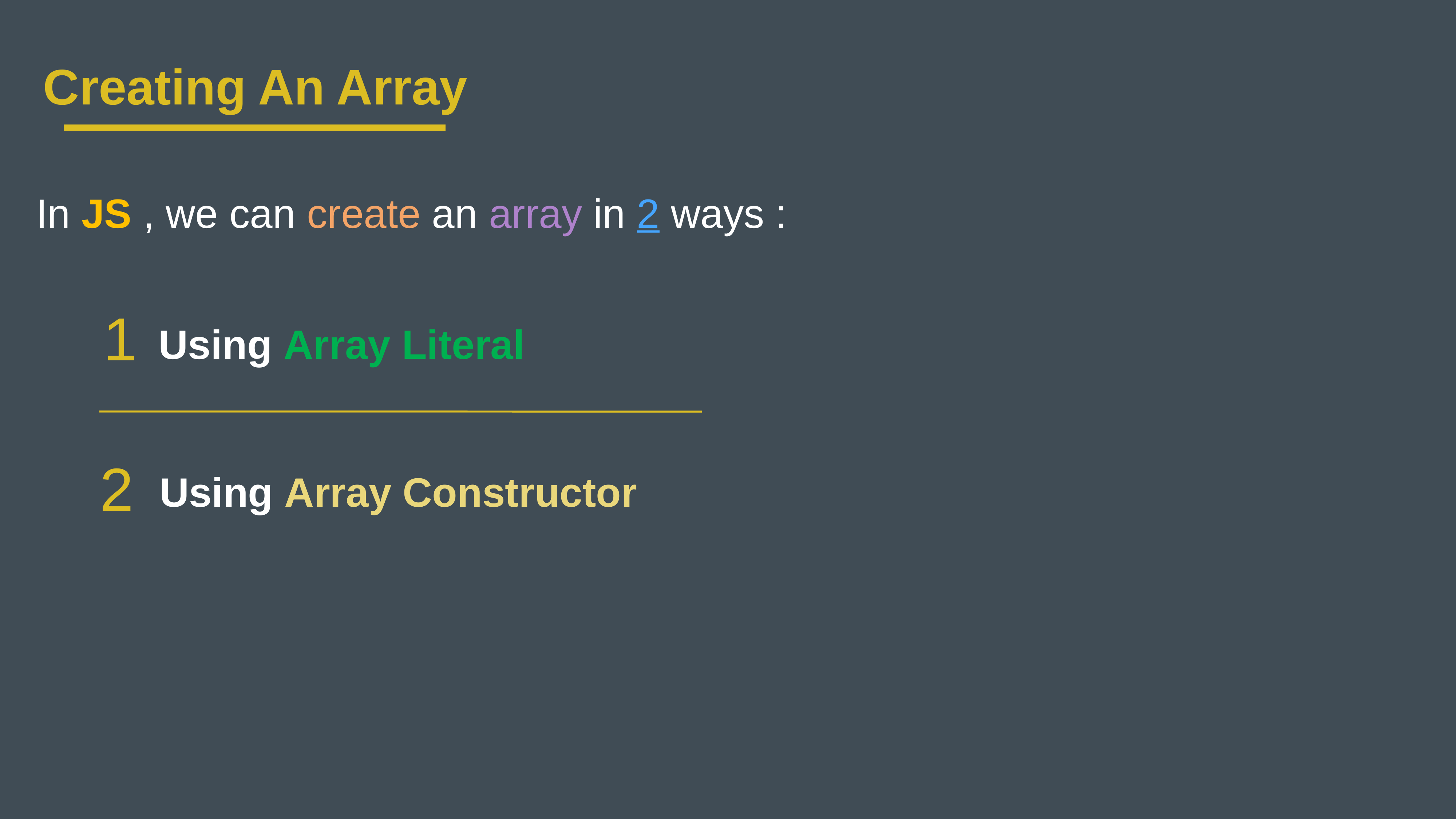

Creating An Array
In JS , we can create an array in 2 ways :
1
Using Array Literal
2
Using Array Constructor